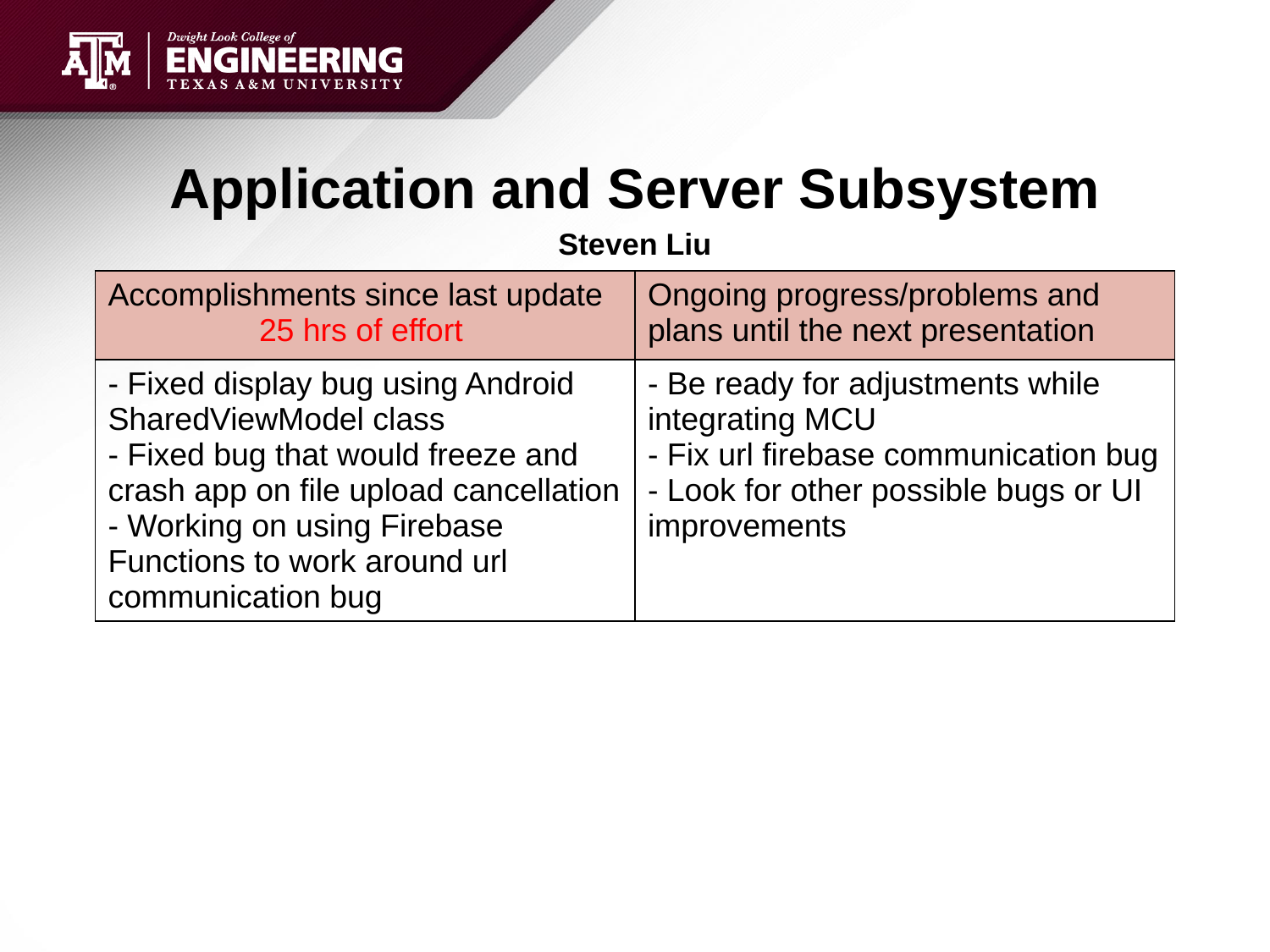

# Application and Server Subsystem
Steven Liu
| Accomplishments since last update 25 hrs of effort | Ongoing progress/problems and plans until the next presentation |
| --- | --- |
| - Fixed display bug using Android SharedViewModel class - Fixed bug that would freeze and crash app on file upload cancellation - Working on using Firebase Functions to work around url communication bug | - Be ready for adjustments while integrating MCU - Fix url firebase communication bug - Look for other possible bugs or UI improvements |